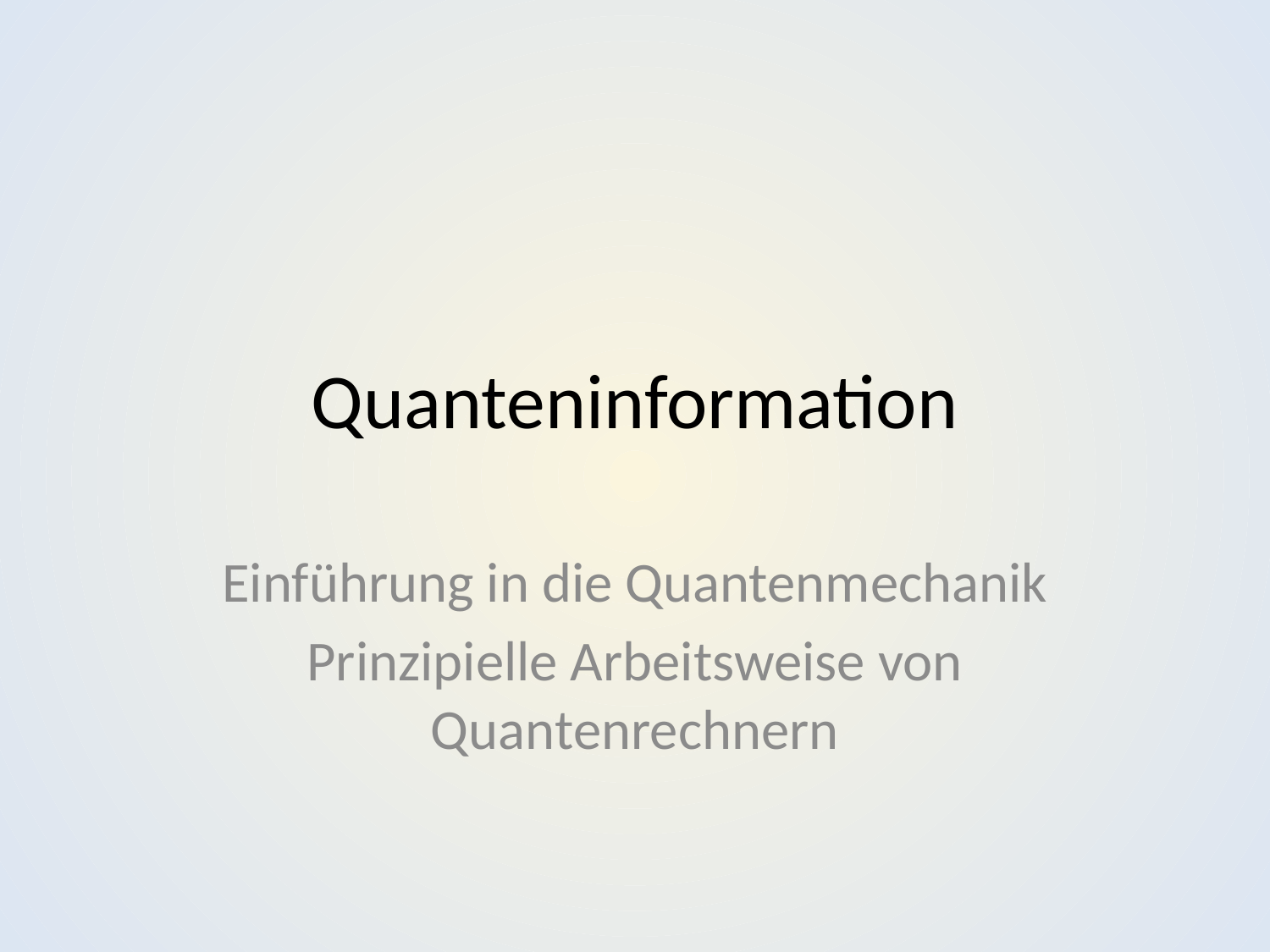

# Quanteninformation
Einführung in die Quantenmechanik
Prinzipielle Arbeitsweise von Quantenrechnern